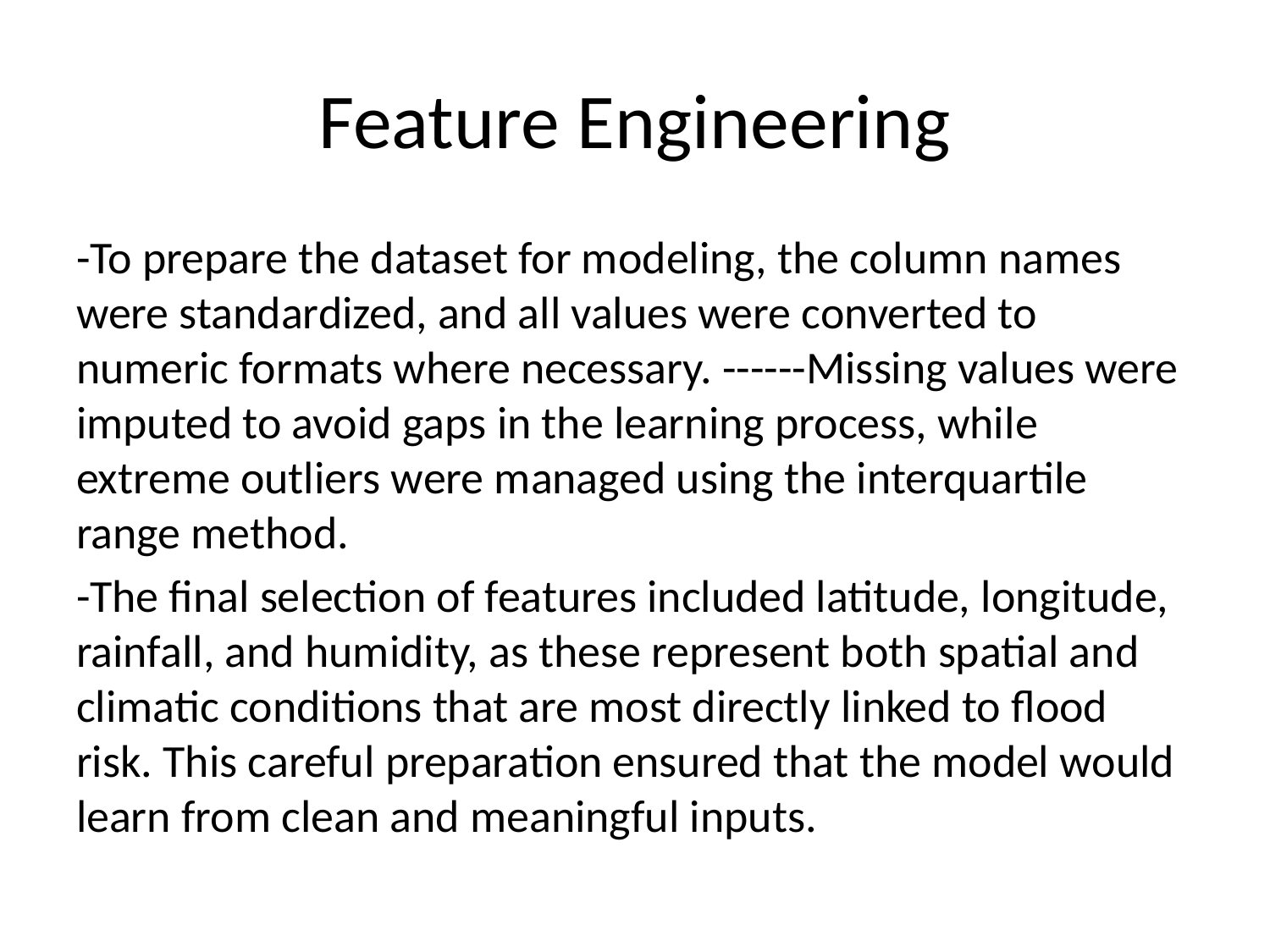

# Feature Engineering
-To prepare the dataset for modeling, the column names were standardized, and all values were converted to numeric formats where necessary. ------Missing values were imputed to avoid gaps in the learning process, while extreme outliers were managed using the interquartile range method.
-The final selection of features included latitude, longitude, rainfall, and humidity, as these represent both spatial and climatic conditions that are most directly linked to flood risk. This careful preparation ensured that the model would learn from clean and meaningful inputs.